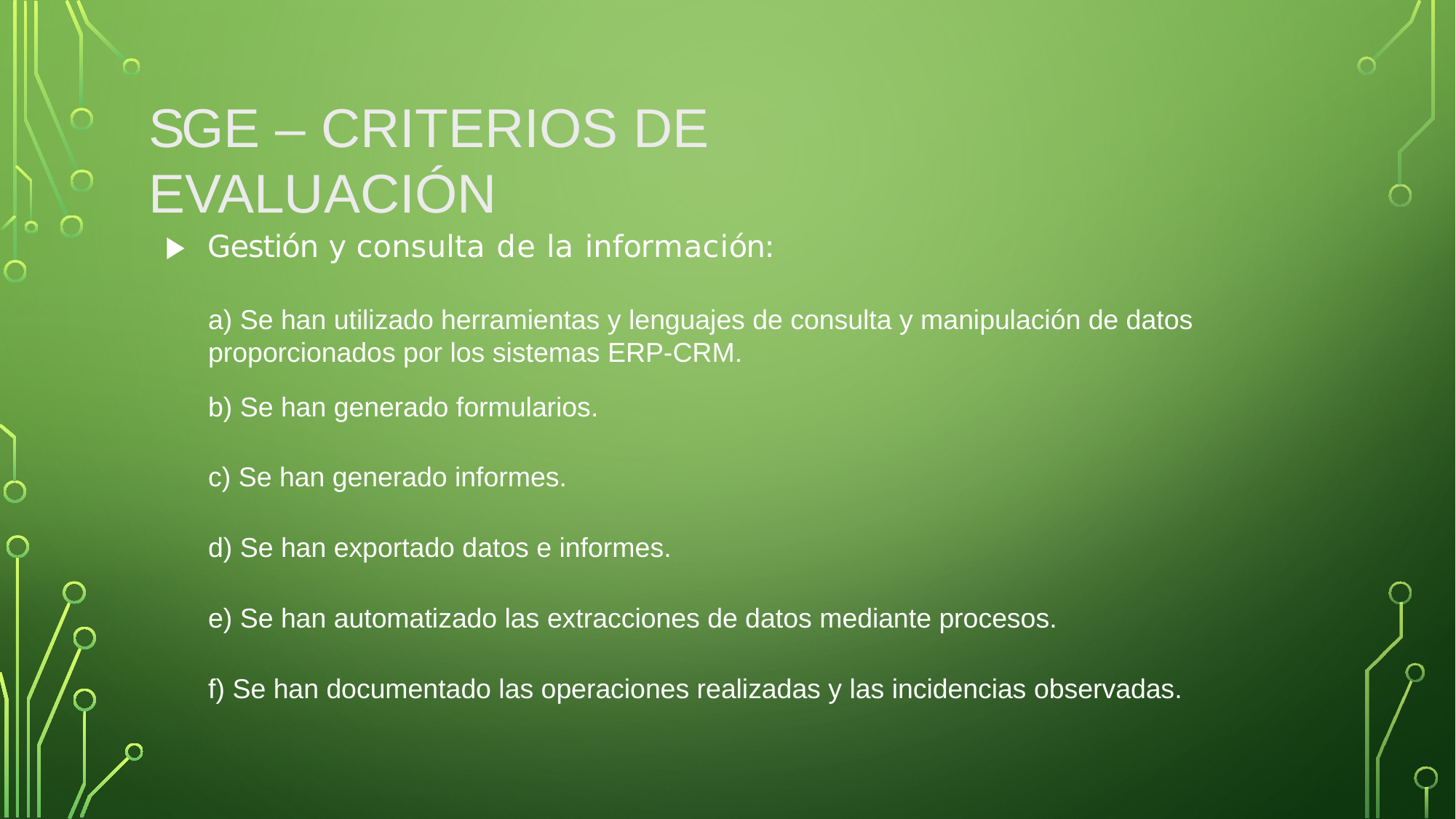

# SGE – CRITERIOS DE EVALUACIÓN
▶	Gestión y consulta de la información:
| a) Se han utilizado herramientas y lenguajes de consulta y manipulación de datos proporcionados por los sistemas ERP-CRM. |
| --- |
| b) Se han generado formularios. |
| c) Se han generado informes. |
| d) Se han exportado datos e informes. |
| e) Se han automatizado las extracciones de datos mediante procesos. |
| f) Se han documentado las operaciones realizadas y las incidencias observadas. |